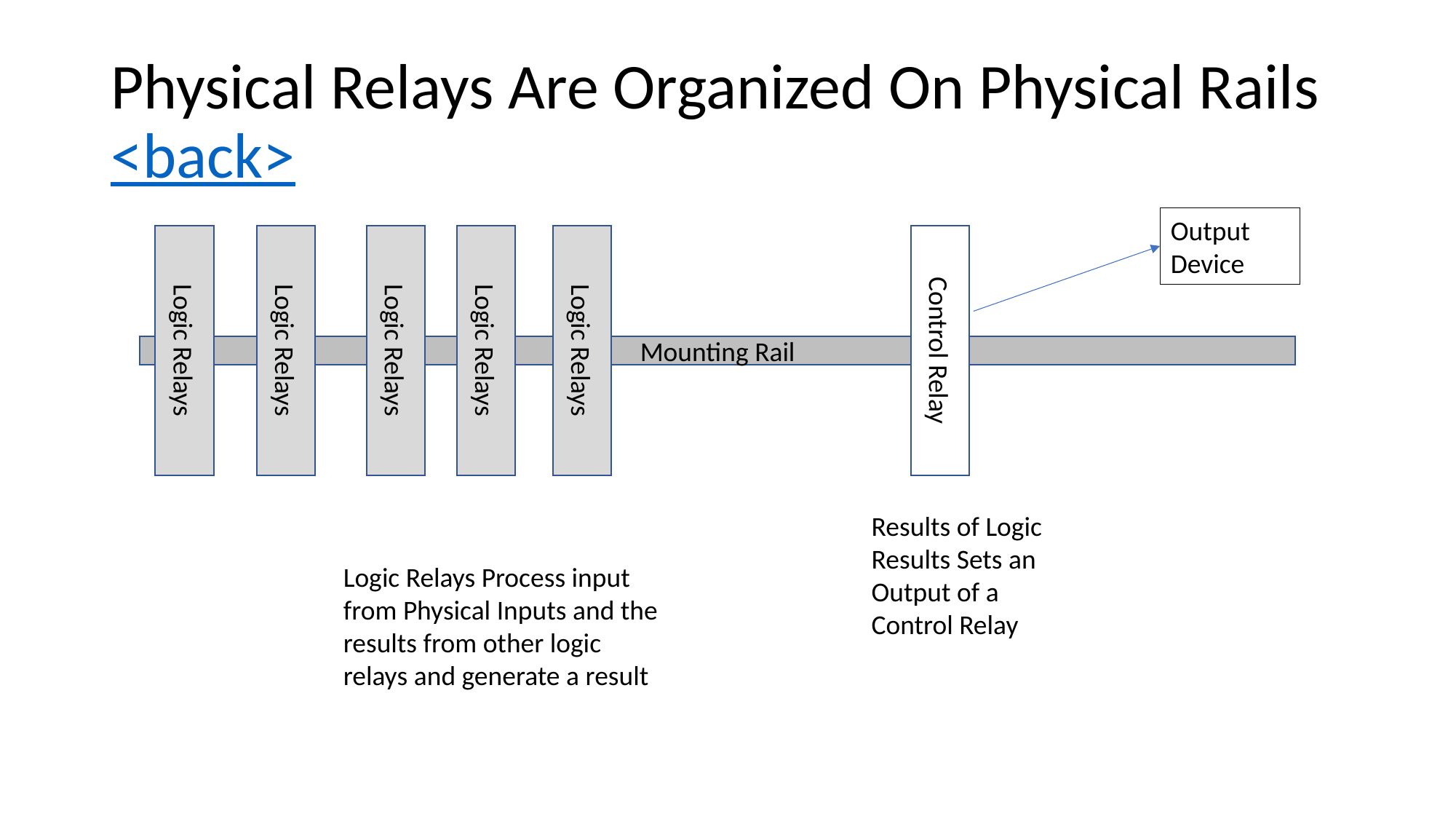

# Physical Relays Are Organized On Physical Rails <back>
Output Device
Logic Relays
Logic Relays
Logic Relays
Logic Relays
Control Relay
Logic Relays
Mounting Rail
Results of Logic Results Sets an Output of a Control Relay
Logic Relays Process input from Physical Inputs and the results from other logic relays and generate a result